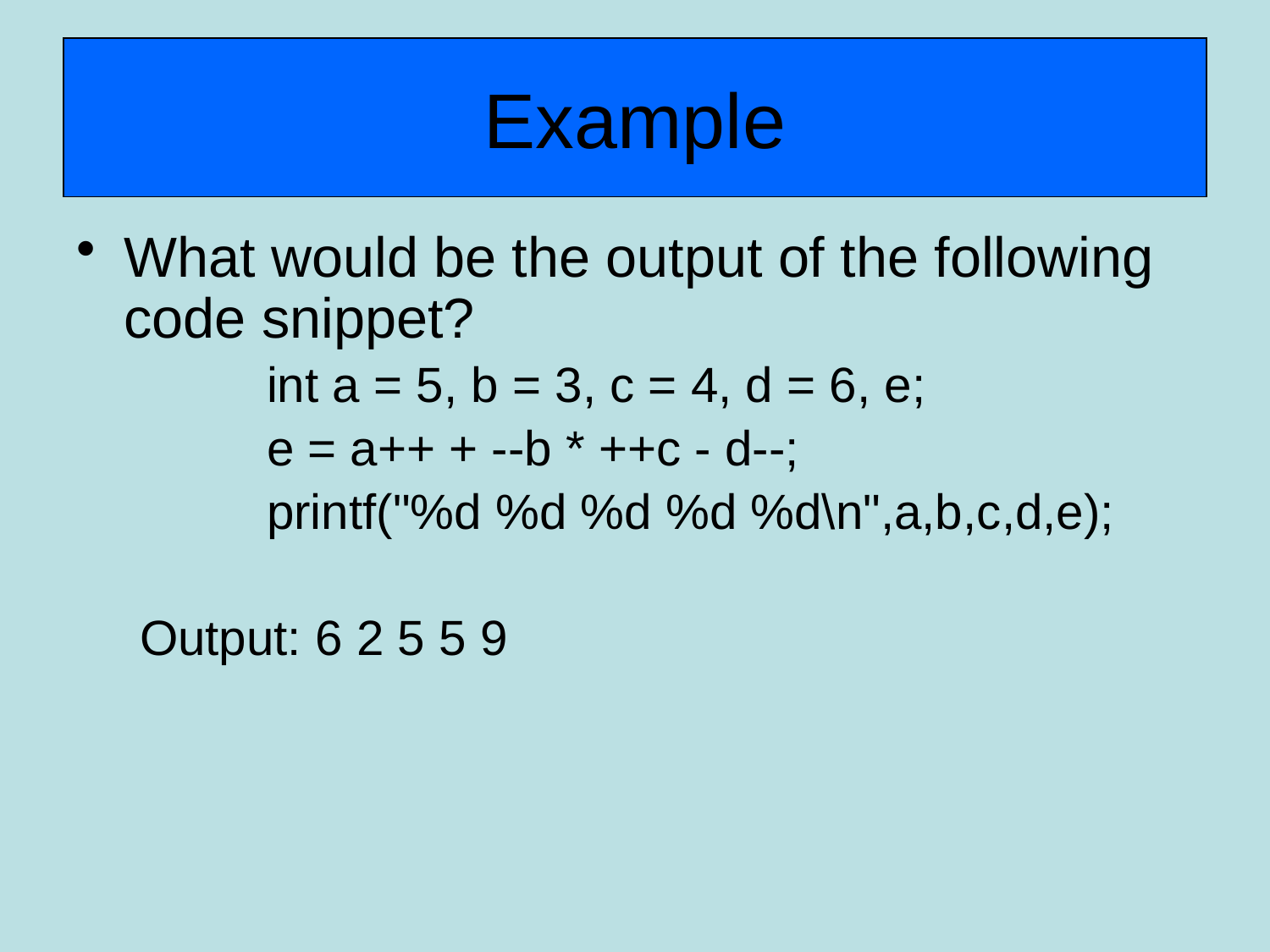

# Example
What would be the output of the following code snippet?
	int a = 5, b = 3, c = 4, d = 6, e;
	e = a++ + --b * ++c - d--;
	printf("%d %d %d %d %d\n",a,b,c,d,e);

Output: 6 2 5 5 9